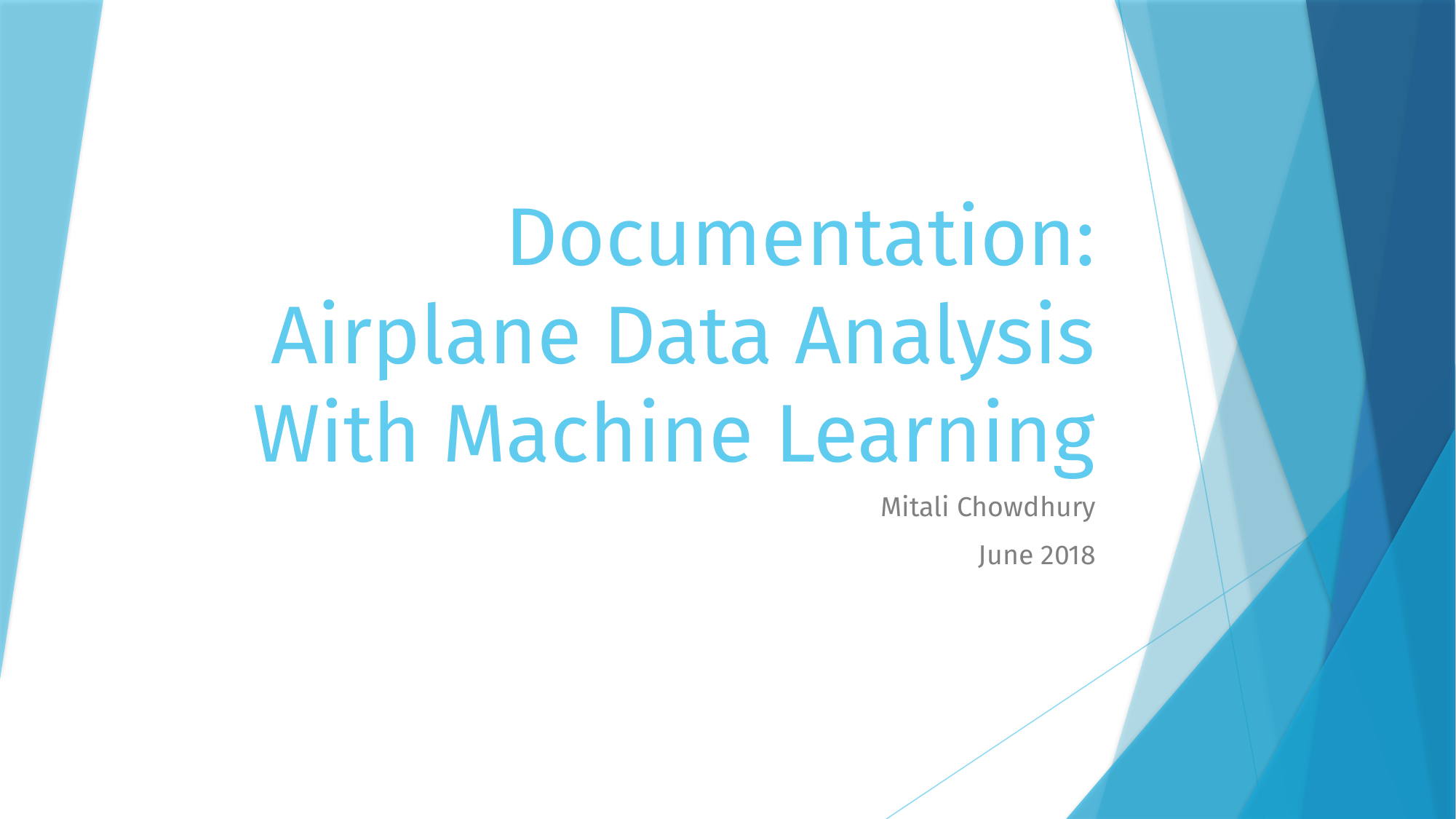

# Documentation: Airplane Data Analysis With Machine Learning
Mitali Chowdhury
June 2018